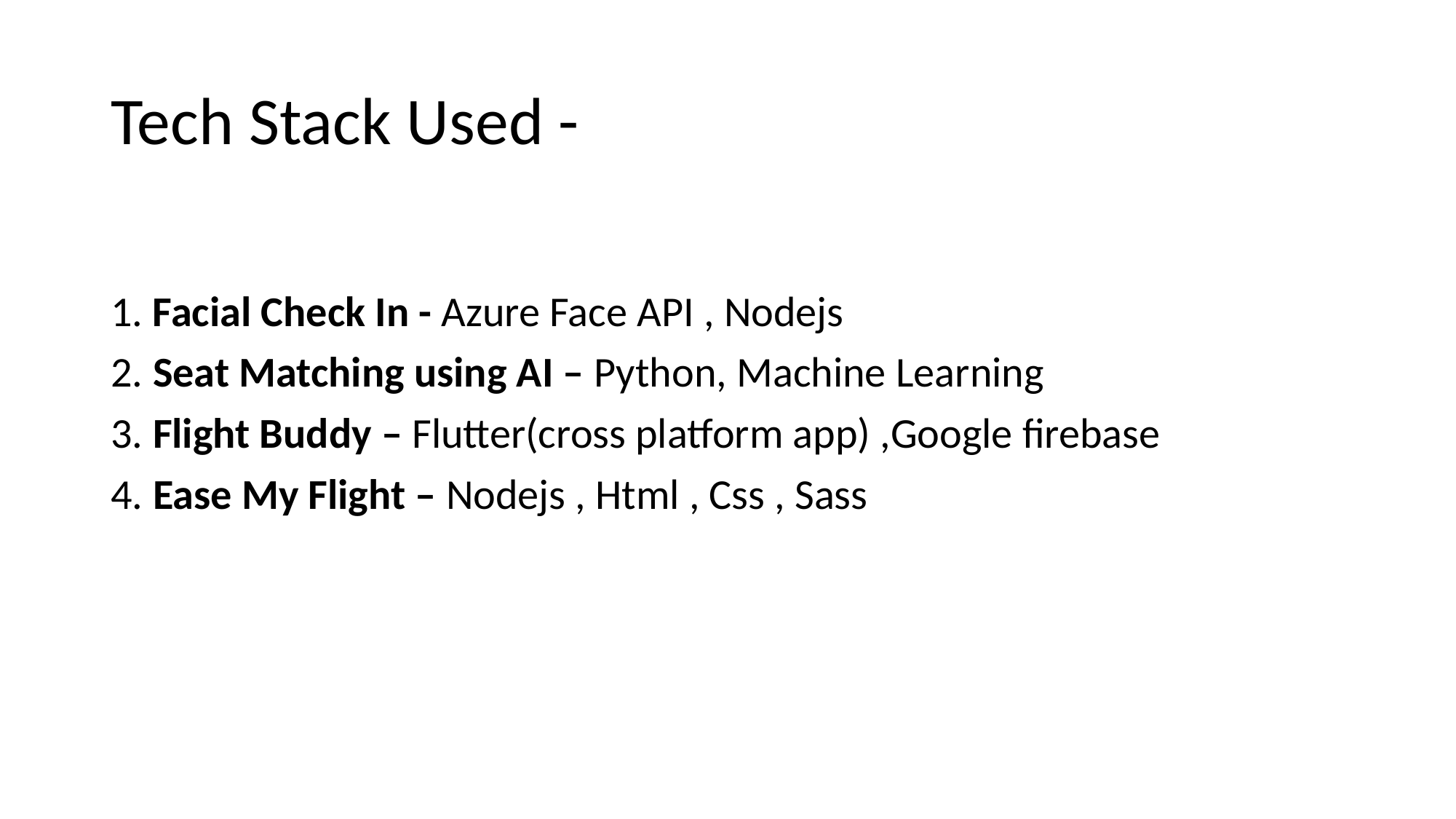

# Tech Stack Used -

1. Facial Check In - Azure Face API , Nodejs
2. Seat Matching using AI – Python, Machine Learning
3. Flight Buddy – Flutter(cross platform app) ,Google firebase
4. Ease My Flight – Nodejs , Html , Css , Sass